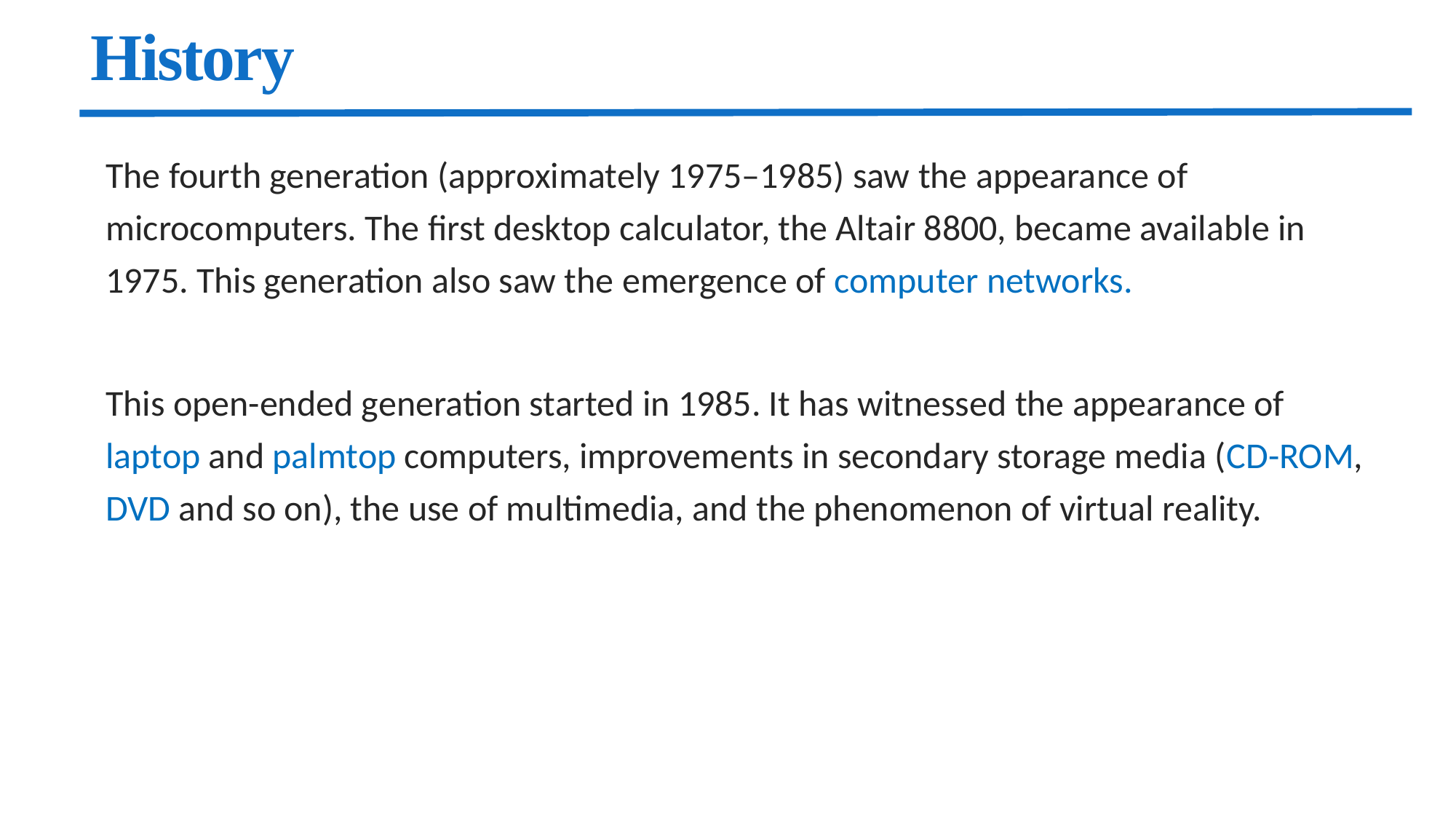

# History
The fourth generation (approximately 1975–1985) saw the appearance of microcomputers. The first desktop calculator, the Altair 8800, became available in 1975. This generation also saw the emergence of computer networks.

This open-ended generation started in 1985. It has witnessed the appearance of laptop and palmtop computers, improvements in secondary storage media (CD-ROM, DVD and so on), the use of multimedia, and the phenomenon of virtual reality.